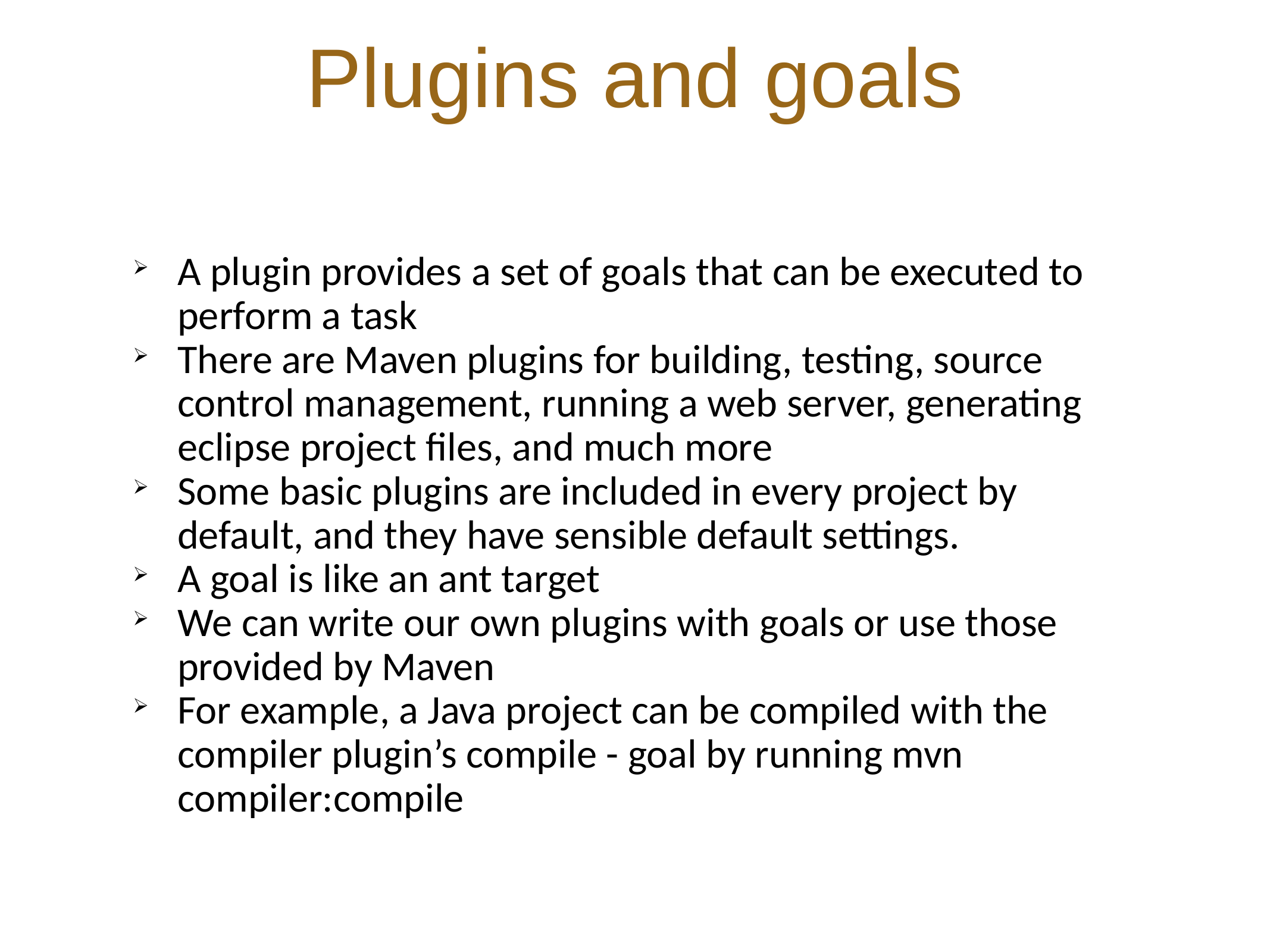

Plugins and goals
# A plugin provides a set of goals that can be executed to perform a task
There are Maven plugins for building, testing, source control management, running a web server, generating eclipse project files, and much more
Some basic plugins are included in every project by default, and they have sensible default settings.
A goal is like an ant target
We can write our own plugins with goals or use those provided by Maven
For example, a Java project can be compiled with the compiler plugin’s compile - goal by running mvn compiler:compile